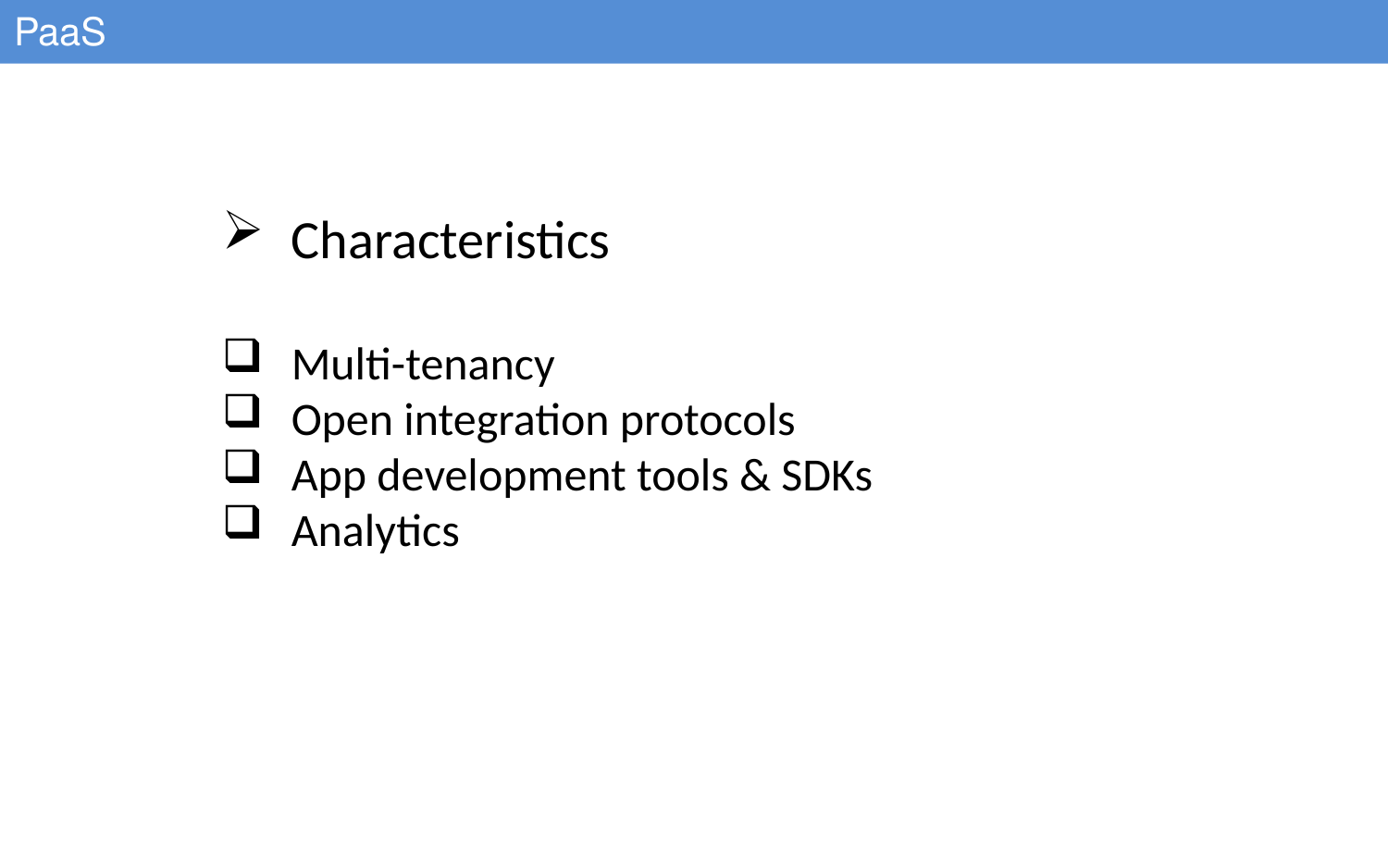

PaaS
Characteristics

Multi-tenancy
Open integration protocols
App development tools & SDKs
Analytics